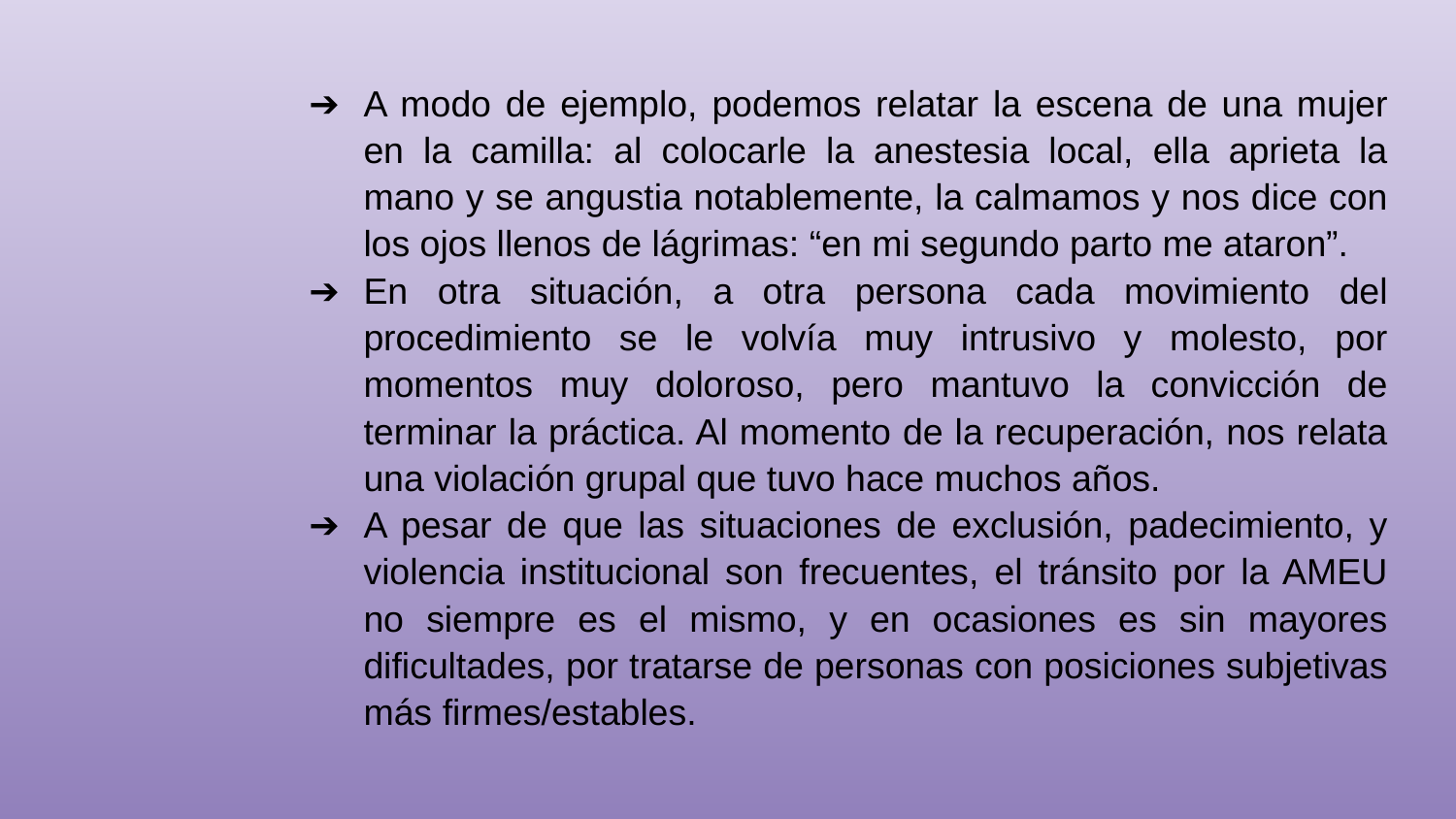

A modo de ejemplo, podemos relatar la escena de una mujer en la camilla: al colocarle la anestesia local, ella aprieta la mano y se angustia notablemente, la calmamos y nos dice con los ojos llenos de lágrimas: “en mi segundo parto me ataron”.
En otra situación, a otra persona cada movimiento del procedimiento se le volvía muy intrusivo y molesto, por momentos muy doloroso, pero mantuvo la convicción de terminar la práctica. Al momento de la recuperación, nos relata una violación grupal que tuvo hace muchos años.
A pesar de que las situaciones de exclusión, padecimiento, y violencia institucional son frecuentes, el tránsito por la AMEU no siempre es el mismo, y en ocasiones es sin mayores dificultades, por tratarse de personas con posiciones subjetivas más firmes/estables.